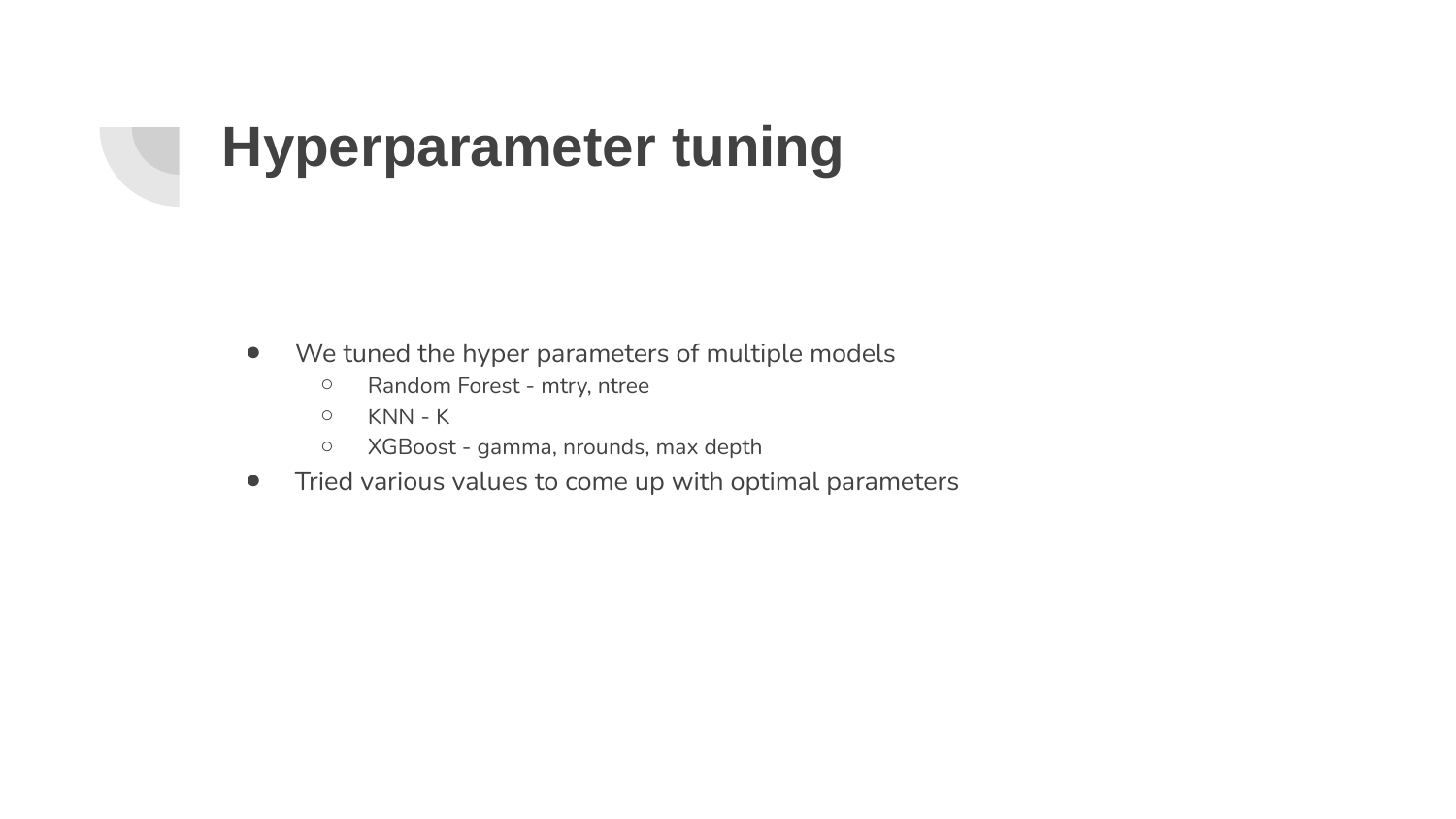

# Hyperparameter tuning
We tuned the hyper parameters of multiple models
Random Forest - mtry, ntree
KNN - K
XGBoost - gamma, nrounds, max depth
Tried various values to come up with optimal parameters